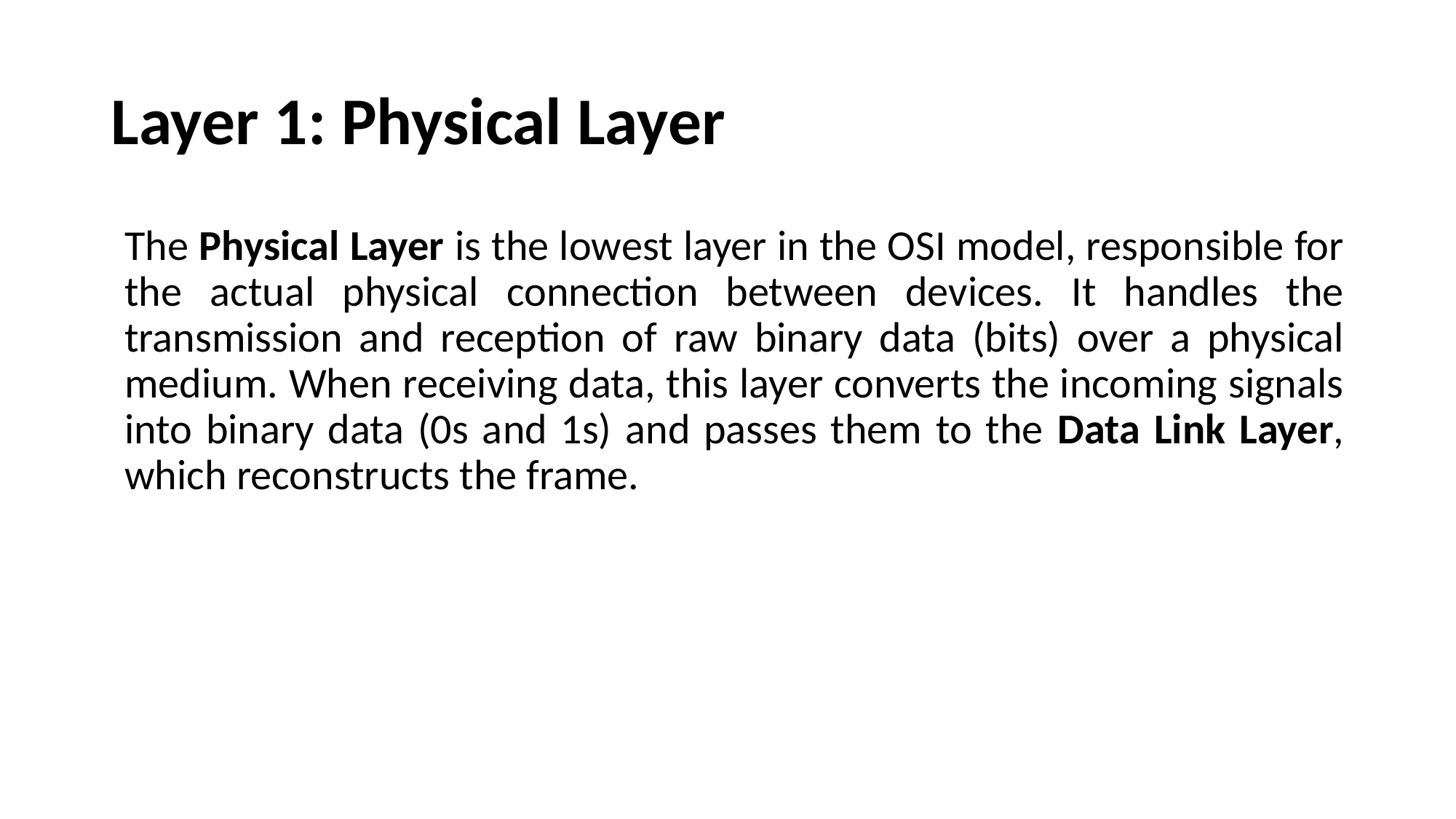

# Layer 1: Physical Layer
The Physical Layer is the lowest layer in the OSI model, responsible for the actual physical connection between devices. It handles the transmission and reception of raw binary data (bits) over a physical medium. When receiving data, this layer converts the incoming signals into binary data (0s and 1s) and passes them to the Data Link Layer, which reconstructs the frame.